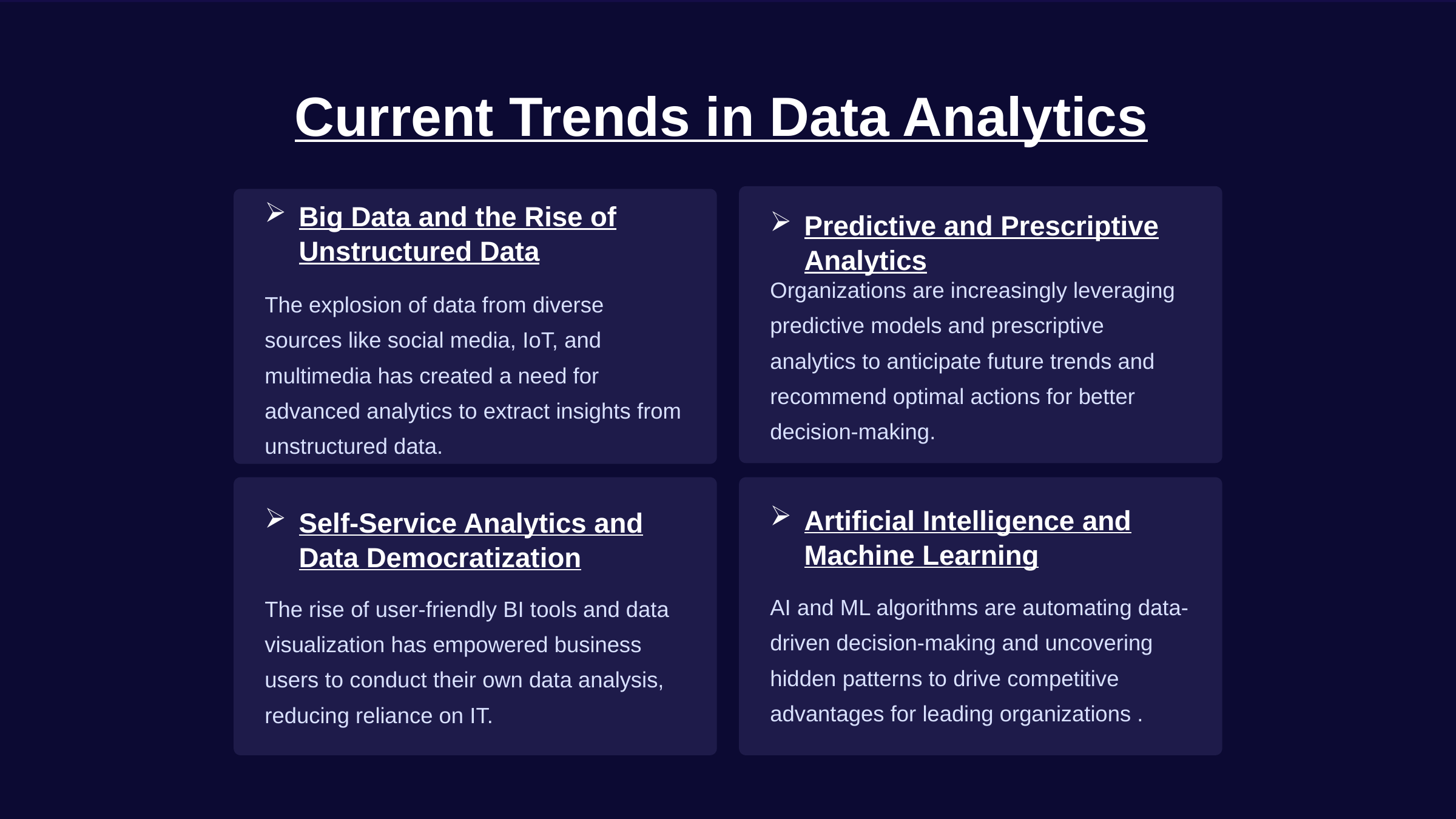

Current Trends in Data Analytics

Big Data and the Rise of Unstructured Data
Predictive and Prescriptive Analytics
Organizations are increasingly leveraging predictive models and prescriptive analytics to anticipate future trends and recommend optimal actions for better decision-making.
The explosion of data from diverse sources like social media, IoT, and multimedia has created a need for advanced analytics to extract insights from unstructured data.

Artificial Intelligence and Machine Learning
Self-Service Analytics and Data Democratization
AI and ML algorithms are automating data-driven decision-making and uncovering hidden patterns to drive competitive advantages for leading organizations .
The rise of user-friendly BI tools and data visualization has empowered business users to conduct their own data analysis, reducing reliance on IT.